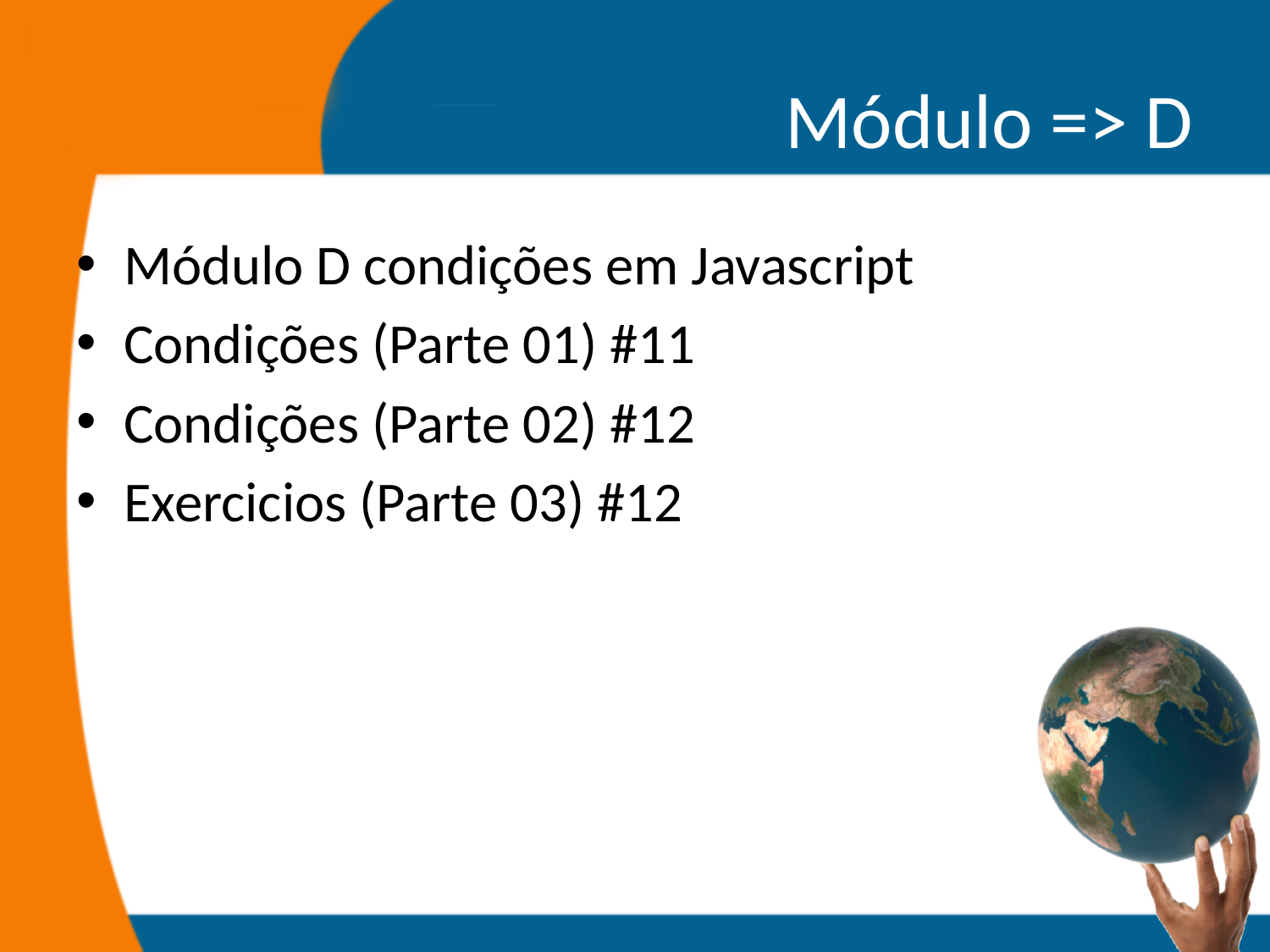

# Módulo => D
Módulo D condições em Javascript
Condições (Parte 01) #11
Condições (Parte 02) #12
Exercicios (Parte 03) #12